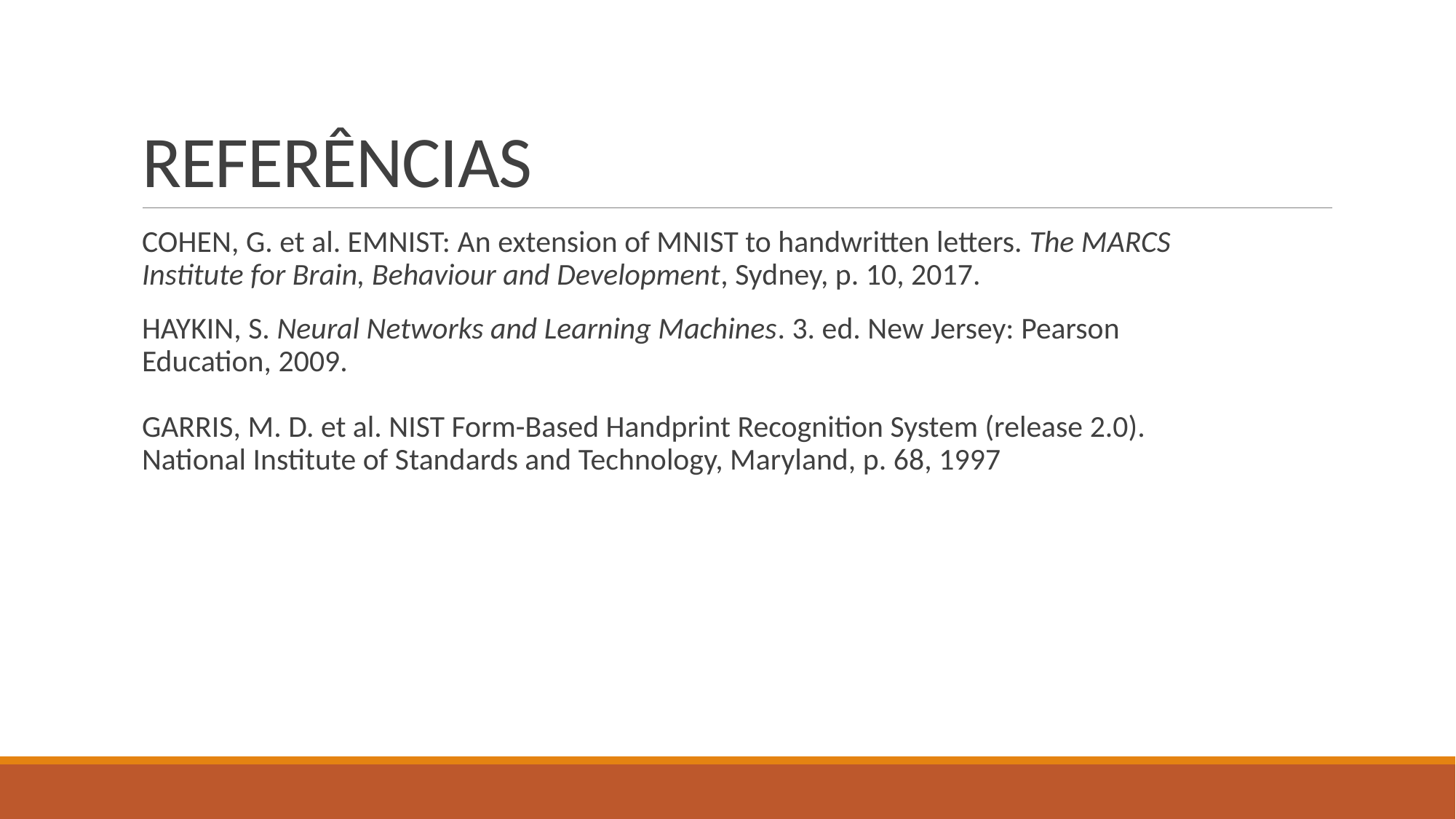

# REFERÊNCIAS
COHEN, G. et al. EMNIST: An extension of MNIST to handwritten letters. The MARCS
Institute for Brain, Behaviour and Development, Sydney, p. 10, 2017.
HAYKIN, S. Neural Networks and Learning Machines. 3. ed. New Jersey: Pearson
Education, 2009.
GARRIS, M. D. et al. NIST Form-Based Handprint Recognition System (release 2.0).
National Institute of Standards and Technology, Maryland, p. 68, 1997